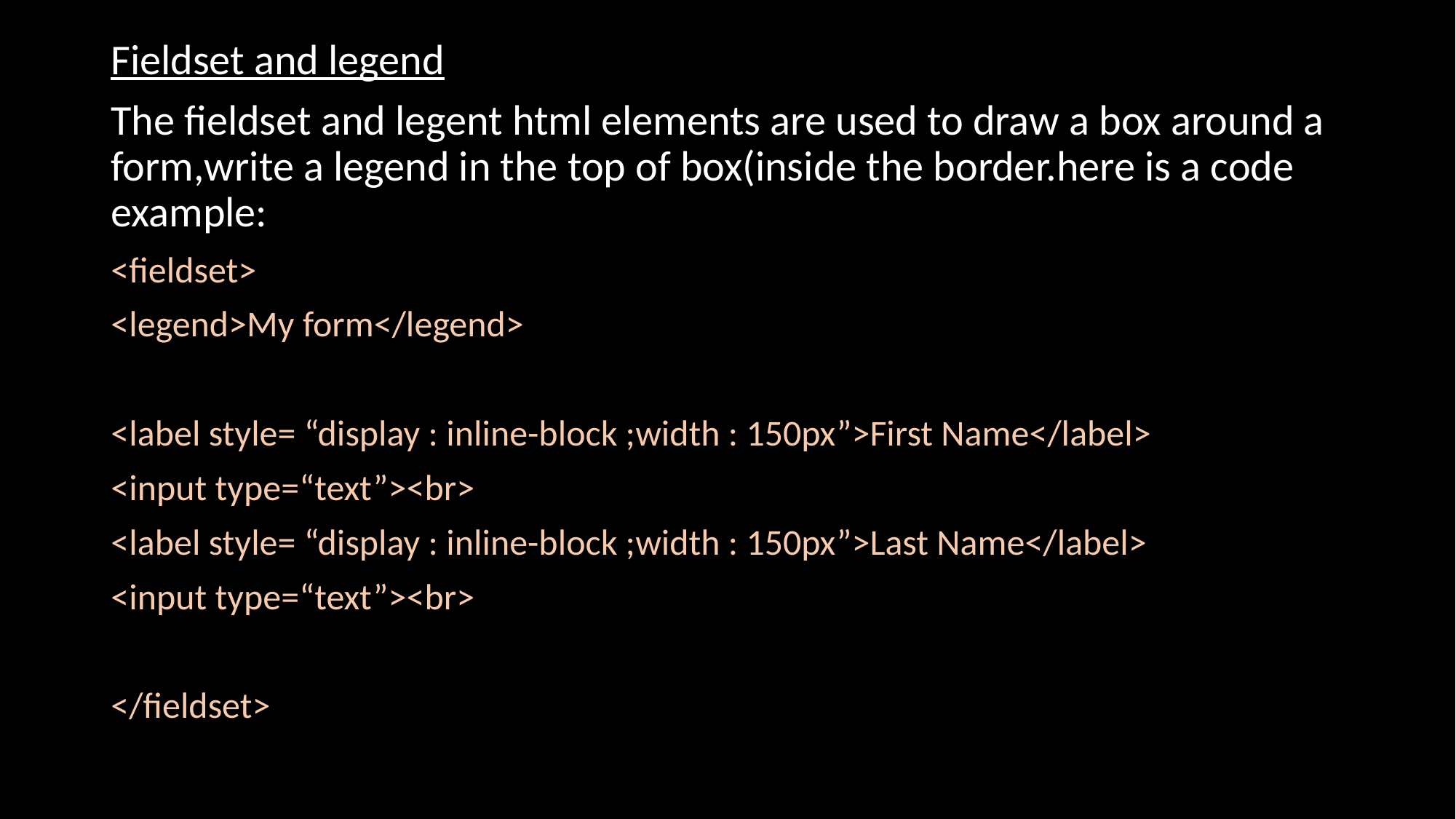

Fieldset and legend
The fieldset and legent html elements are used to draw a box around a form,write a legend in the top of box(inside the border.here is a code example:
<fieldset>
<legend>My form</legend>

<label style= “display : inline-block ;width : 150px”>First Name</label>
<input type=“text”><br>
<label style= “display : inline-block ;width : 150px”>Last Name</label>
<input type=“text”><br>

</fieldset>